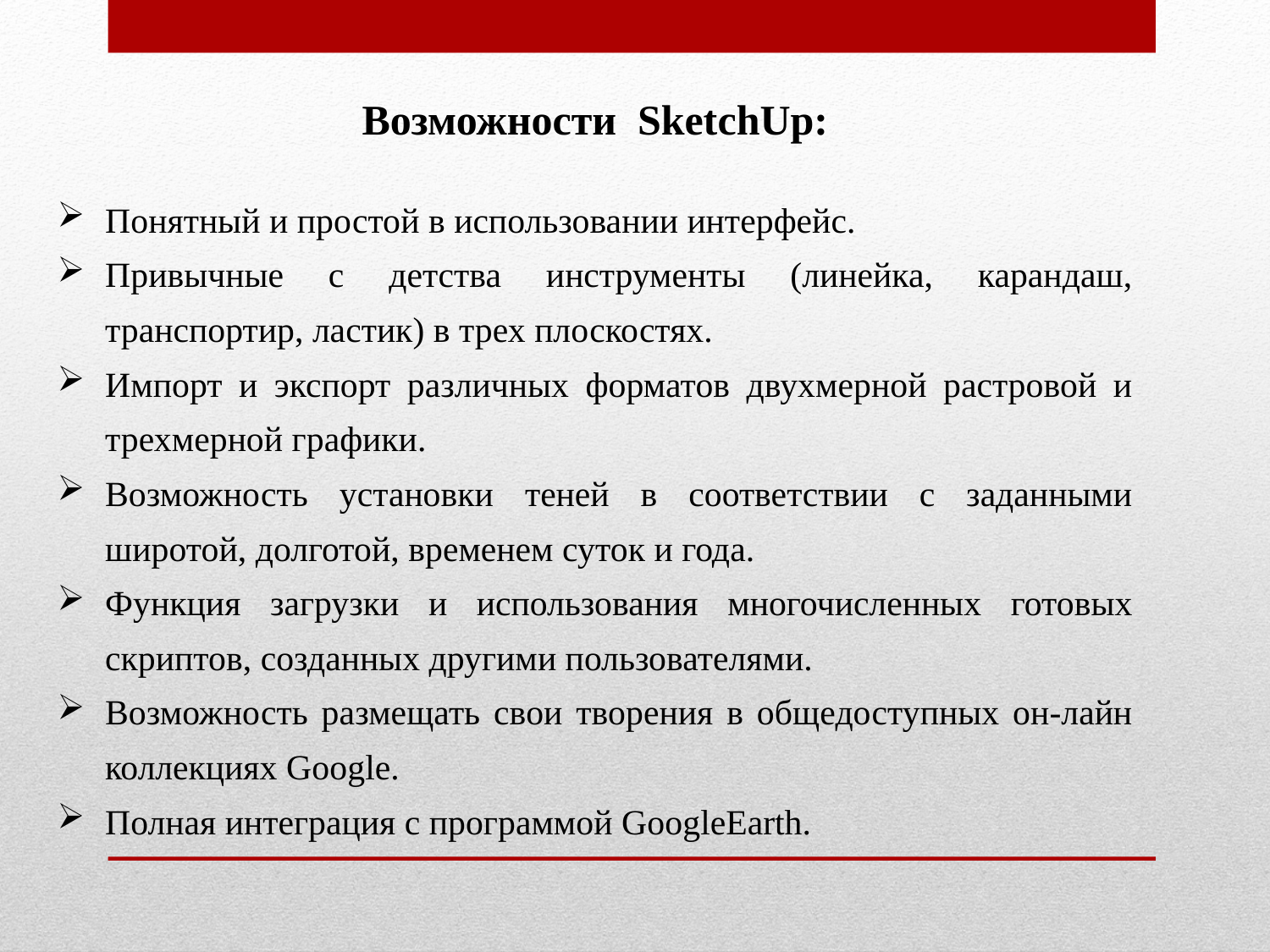

Возможности  SketchUp:

Понятный и простой в использовании интерфейс.
Привычные с детства инструменты (линейка, карандаш, транспортир, ластик) в трех плоскостях.
Импорт и экспорт различных форматов двухмерной растровой и трехмерной графики.
Возможность установки теней в соответствии с заданными широтой, долготой, временем суток и года.
Функция загрузки и использования многочисленных готовых скриптов, созданных другими пользователями.
Возможность размещать свои творения в общедоступных он-лайн коллекциях Google.
Полная интеграция с программой GoogleEarth.